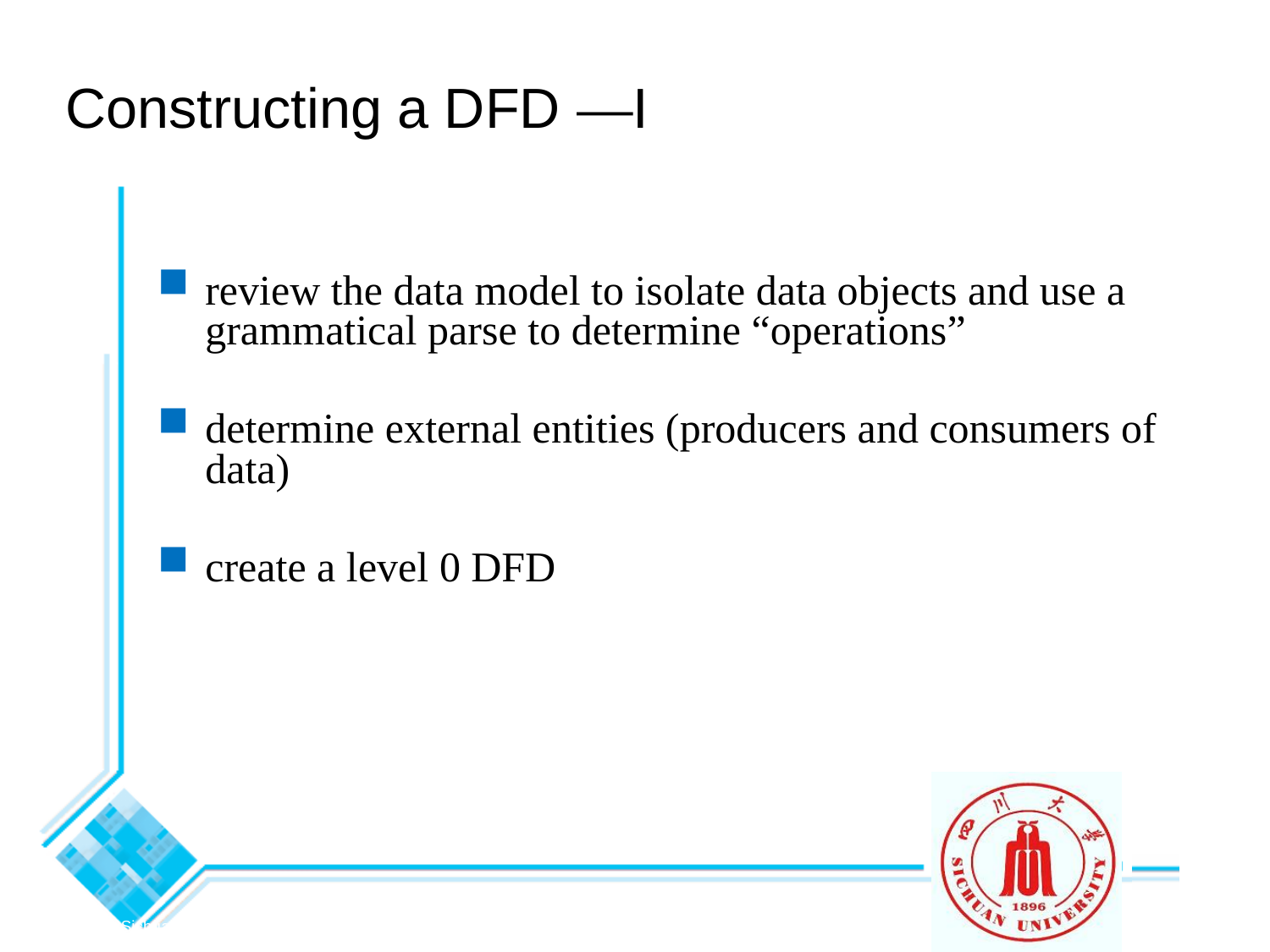

Constructing a DFD —I
review the data model to isolate data objects and use a grammatical parse to determine “operations”

determine external entities (producers and consumers of data)

create a level 0 DFD
© 2010 Sichuan University All rights reserved.  |  Confidential
65